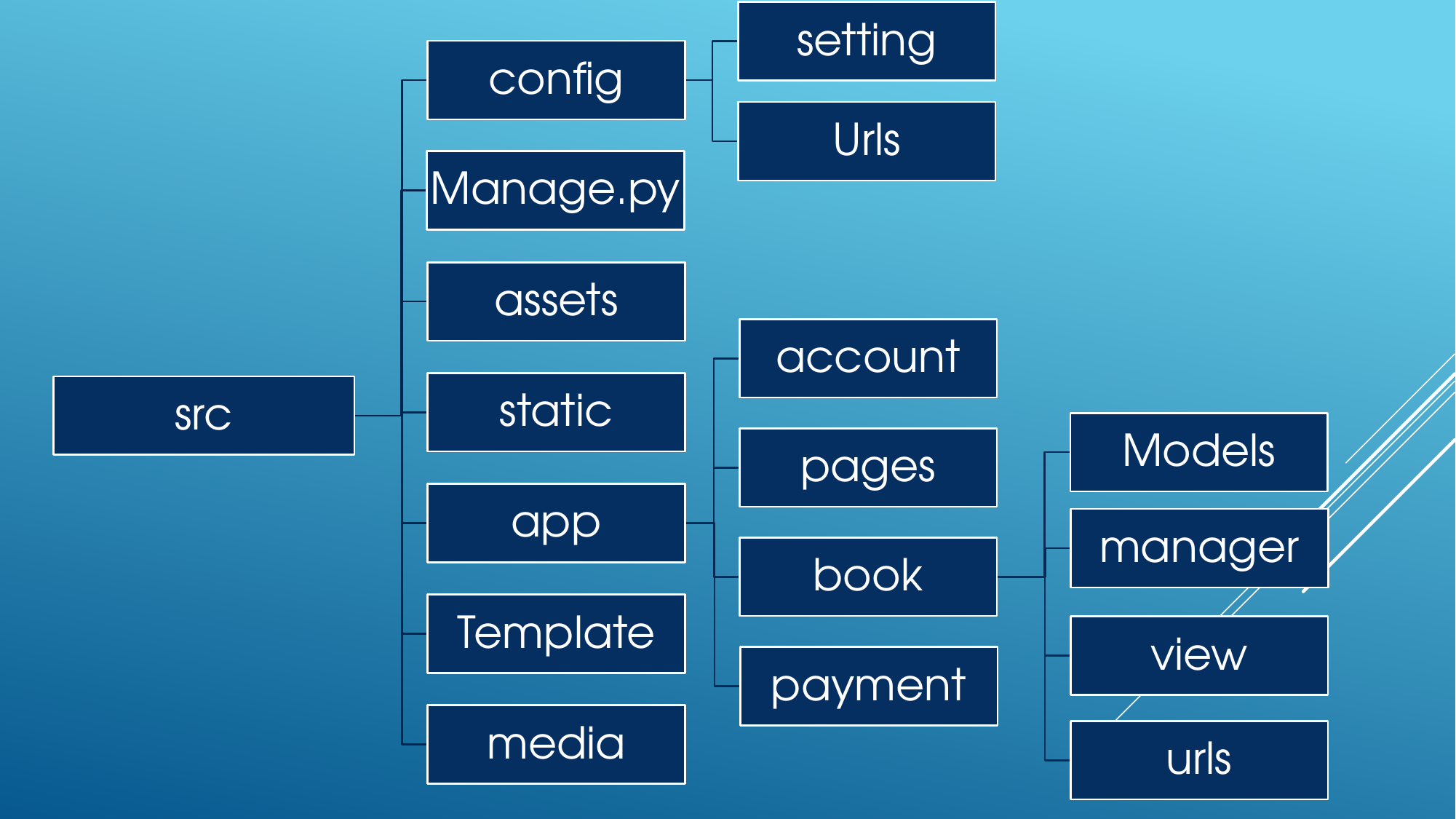

src
config
setting
Urls
Manage.py
assets
static
app
account
pages
book
Models
manager
view
urls
payment
Template
media